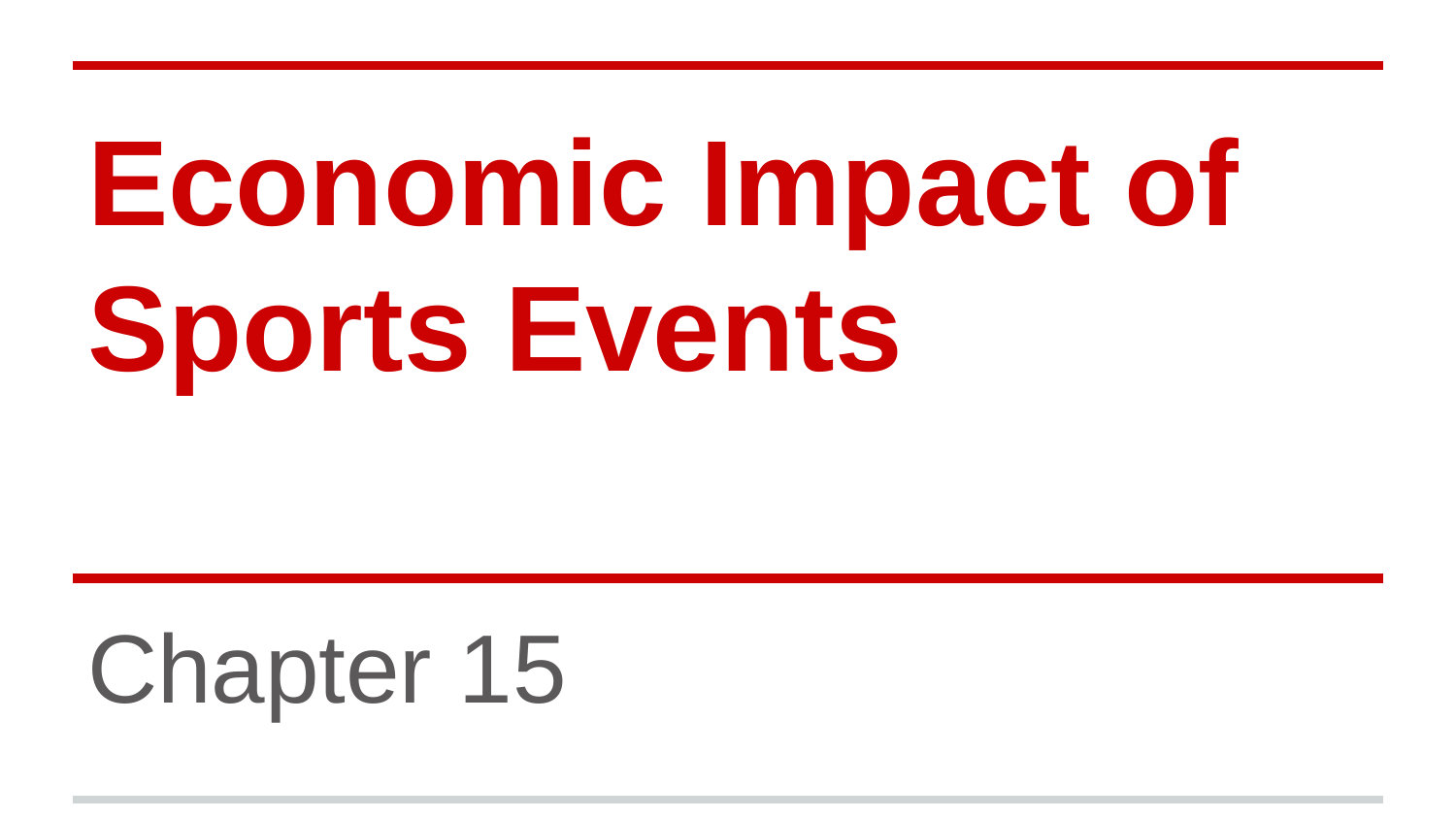

# Economic Impact of Sports Events
Chapter 15